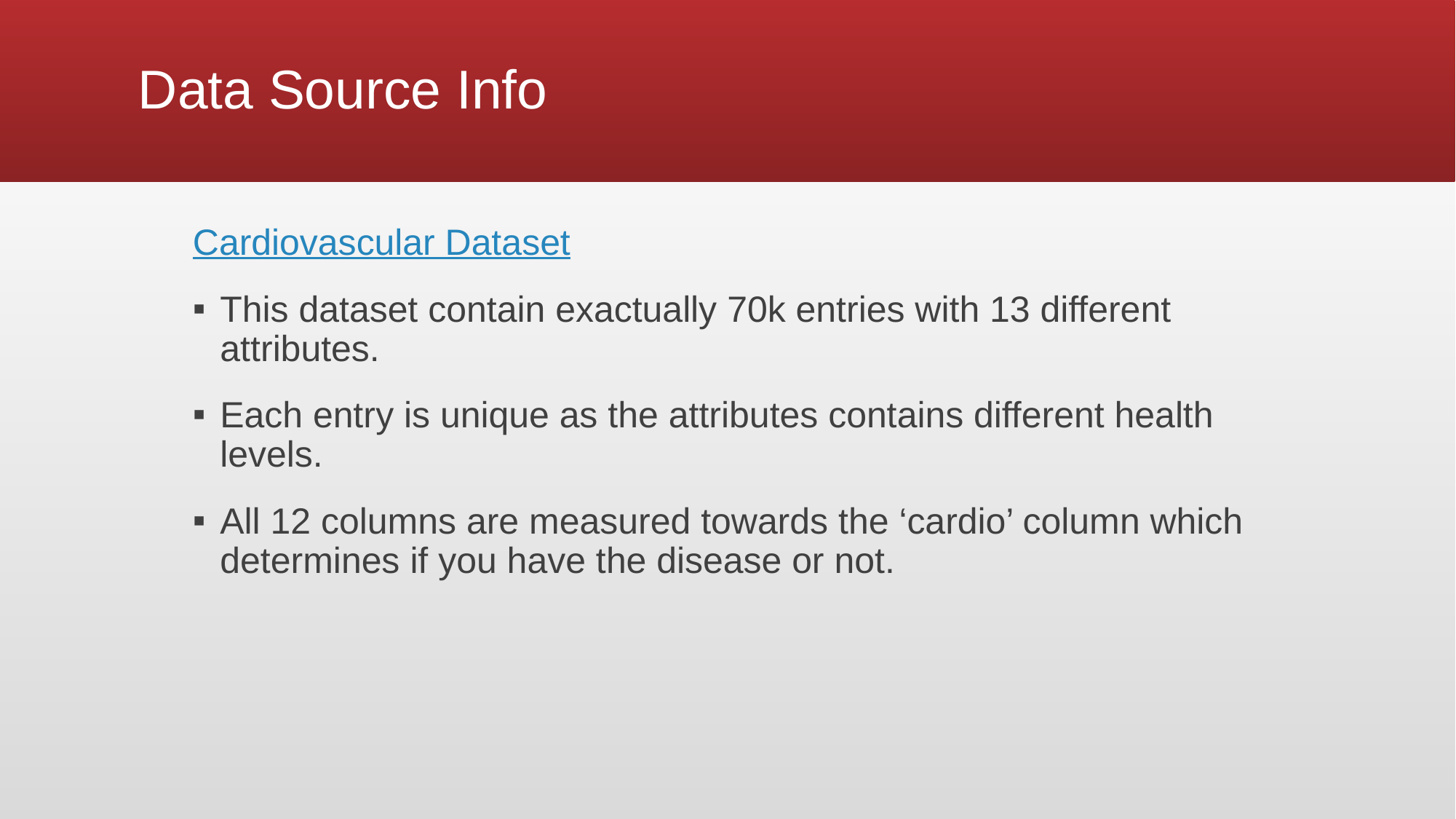

# Data Source Info
Cardiovascular Dataset
This dataset contain exactually 70k entries with 13 different attributes.
Each entry is unique as the attributes contains different health levels.
All 12 columns are measured towards the ‘cardio’ column which determines if you have the disease or not.